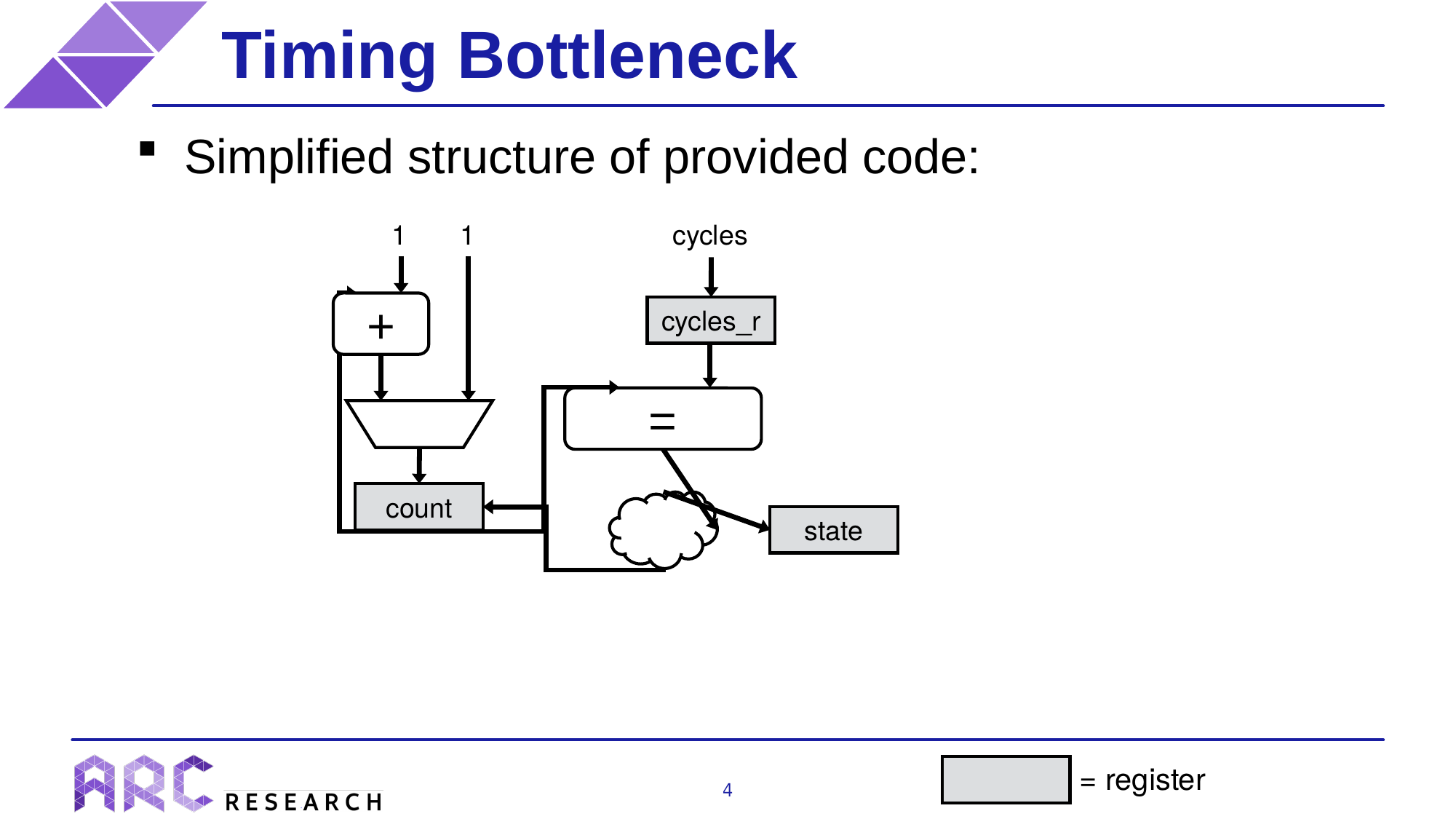

# Timing Bottleneck
Simplified structure of provided code:

cycles
1
1

+
cycles_r

=

count

state
= register

4